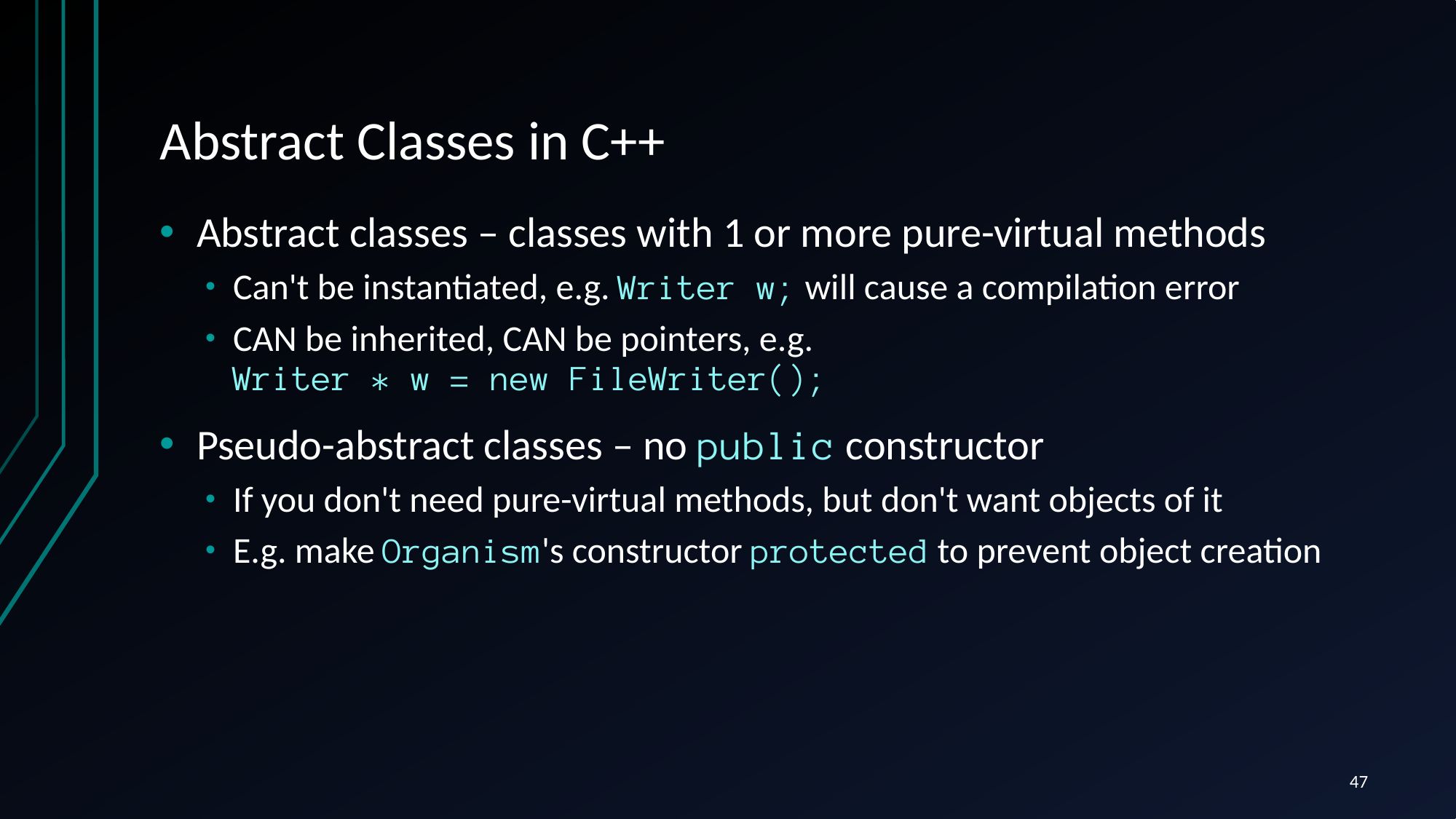

# Abstract Classes in C++
Abstract classes – classes with 1 or more pure-virtual methods
Can't be instantiated, e.g. Writer w; will cause a compilation error
CAN be inherited, CAN be pointers, e.g.
Writer * w = new FileWriter();
Pseudo-abstract classes – no public constructor
If you don't need pure-virtual methods, but don't want objects of it
E.g. make Organism's constructor protected to prevent object creation

47